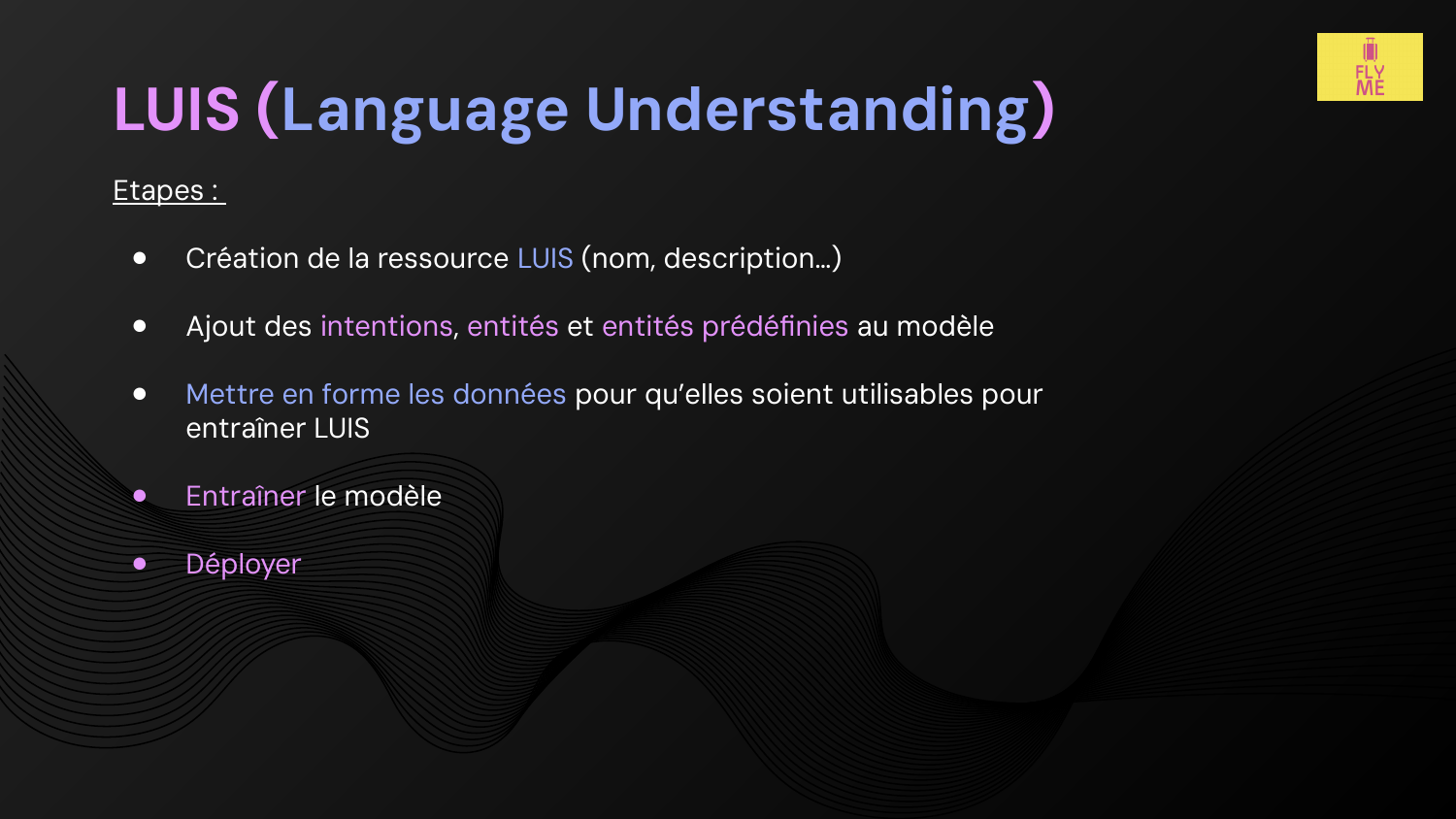

# LUIS (Language Understanding)
Etapes :
Création de la ressource LUIS (nom, description…)
Ajout des intentions, entités et entités prédéfinies au modèle
Mettre en forme les données pour qu’elles soient utilisables pour entraîner LUIS
Entraîner le modèle
Déployer